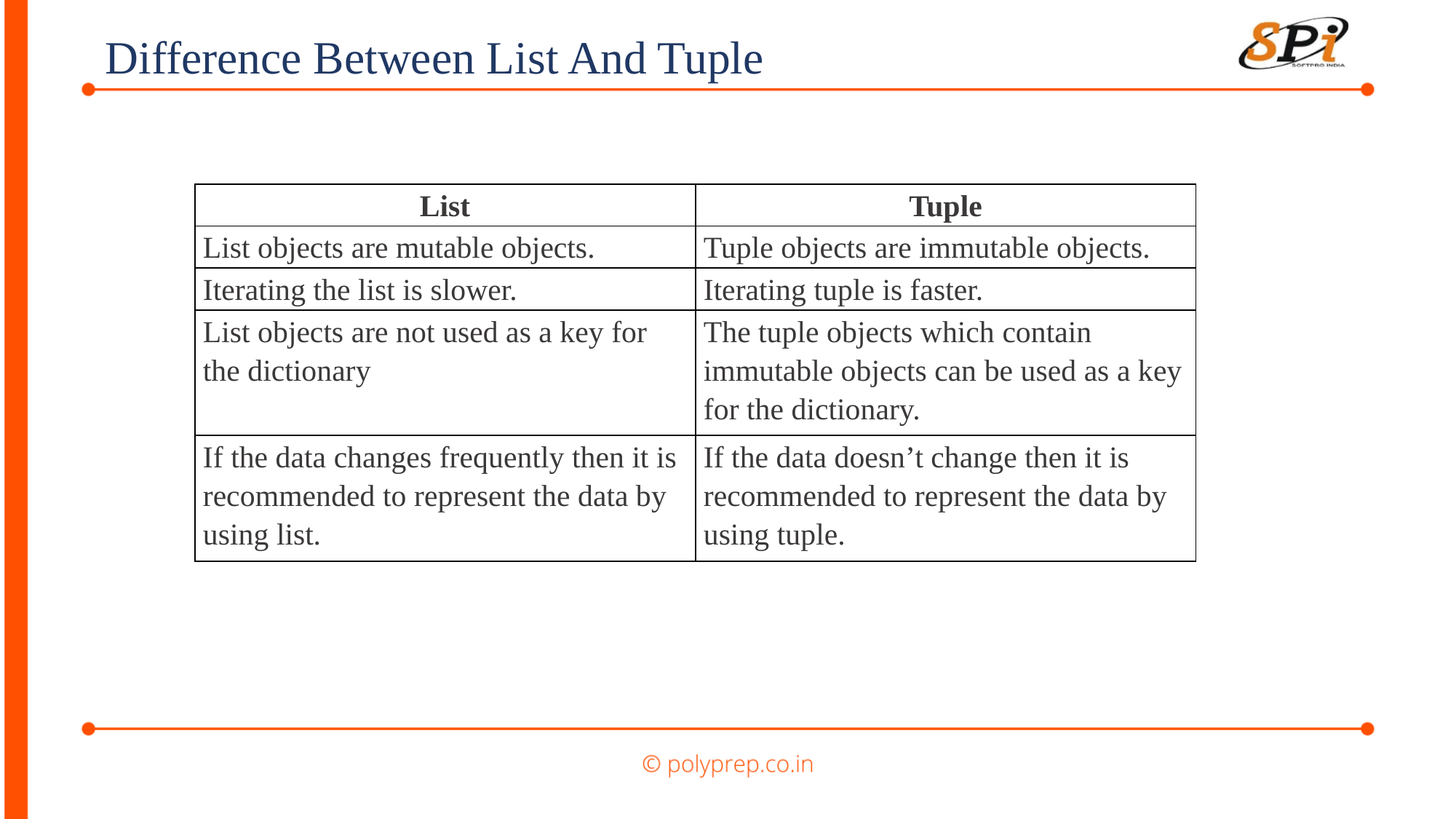

Difference Between List And Tuple
| List | Tuple |
| --- | --- |
| List objects are mutable objects. | Tuple objects are immutable objects. |
| Iterating the list is slower. | Iterating tuple is faster. |
| List objects are not used as a key for the dictionary | The tuple objects which contain immutable objects can be used as a key for the dictionary. |
| If the data changes frequently then it is recommended to represent the data by using list. | If the data doesn’t change then it is recommended to represent the data by using tuple. |